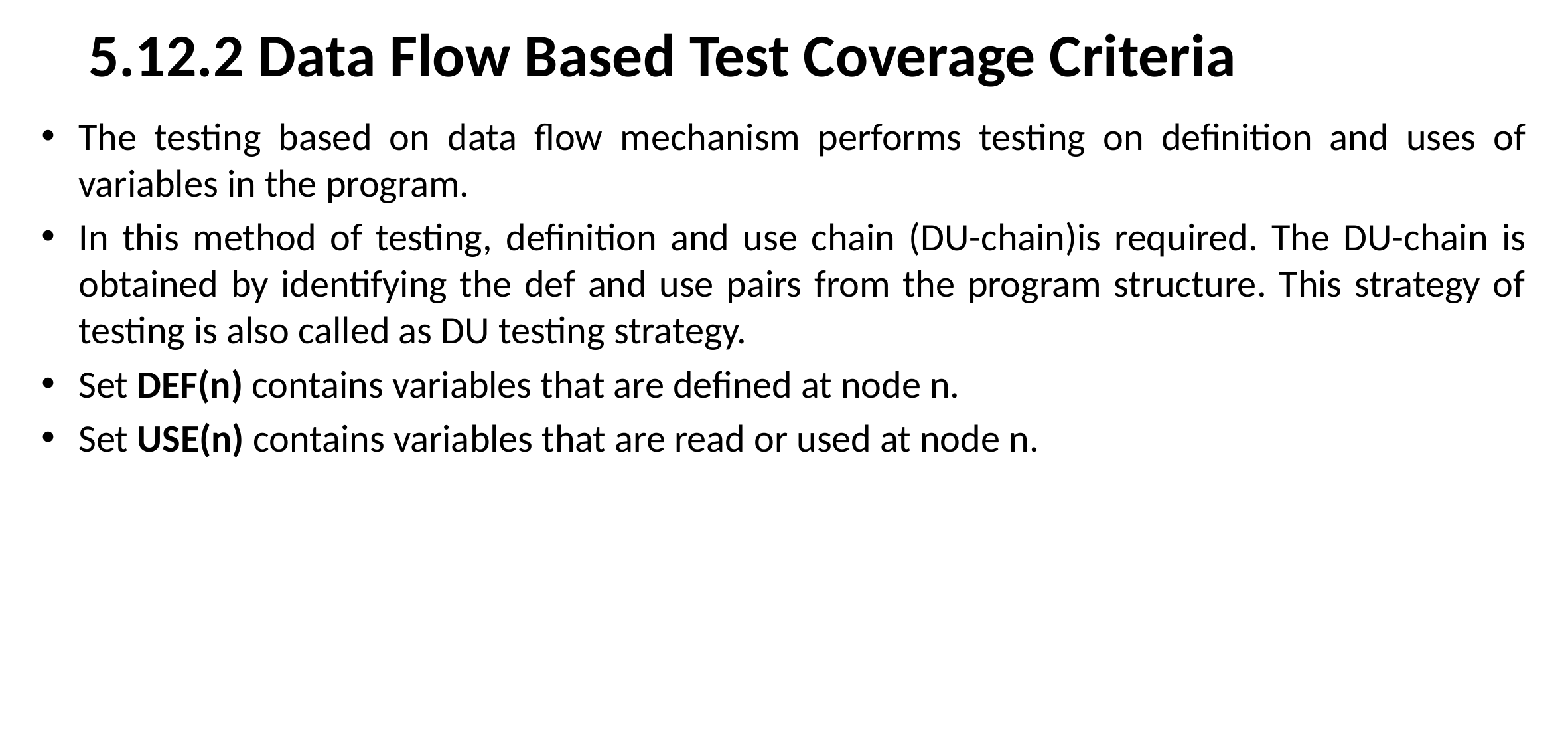

# 5.12.2 Data Flow Based Test Coverage Criteria
The testing based on data flow mechanism performs testing on definition and uses of variables in the program.
In this method of testing, definition and use chain (DU-chain)is required. The DU-chain is obtained by identifying the def and use pairs from the program structure. This strategy of testing is also called as DU testing strategy.
Set DEF(n) contains variables that are defined at node n.
Set USE(n) contains variables that are read or used at node n.